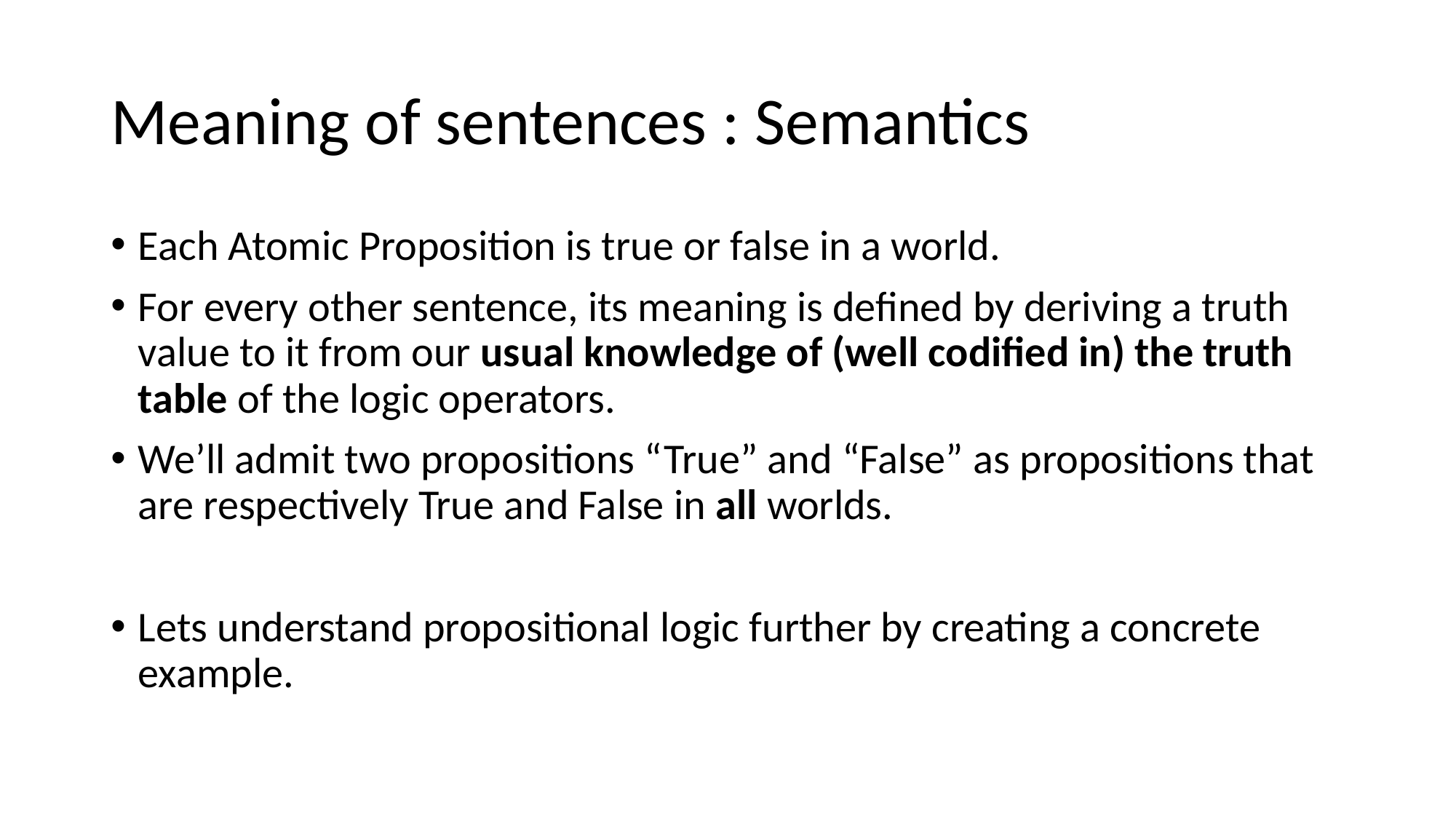

# Meaning of sentences : Semantics
Each Atomic Proposition is true or false in a world.
For every other sentence, its meaning is defined by deriving a truth value to it from our usual knowledge of (well codified in) the truth table of the logic operators.
We’ll admit two propositions “True” and “False” as propositions that are respectively True and False in all worlds.

Lets understand propositional logic further by creating a concrete example.